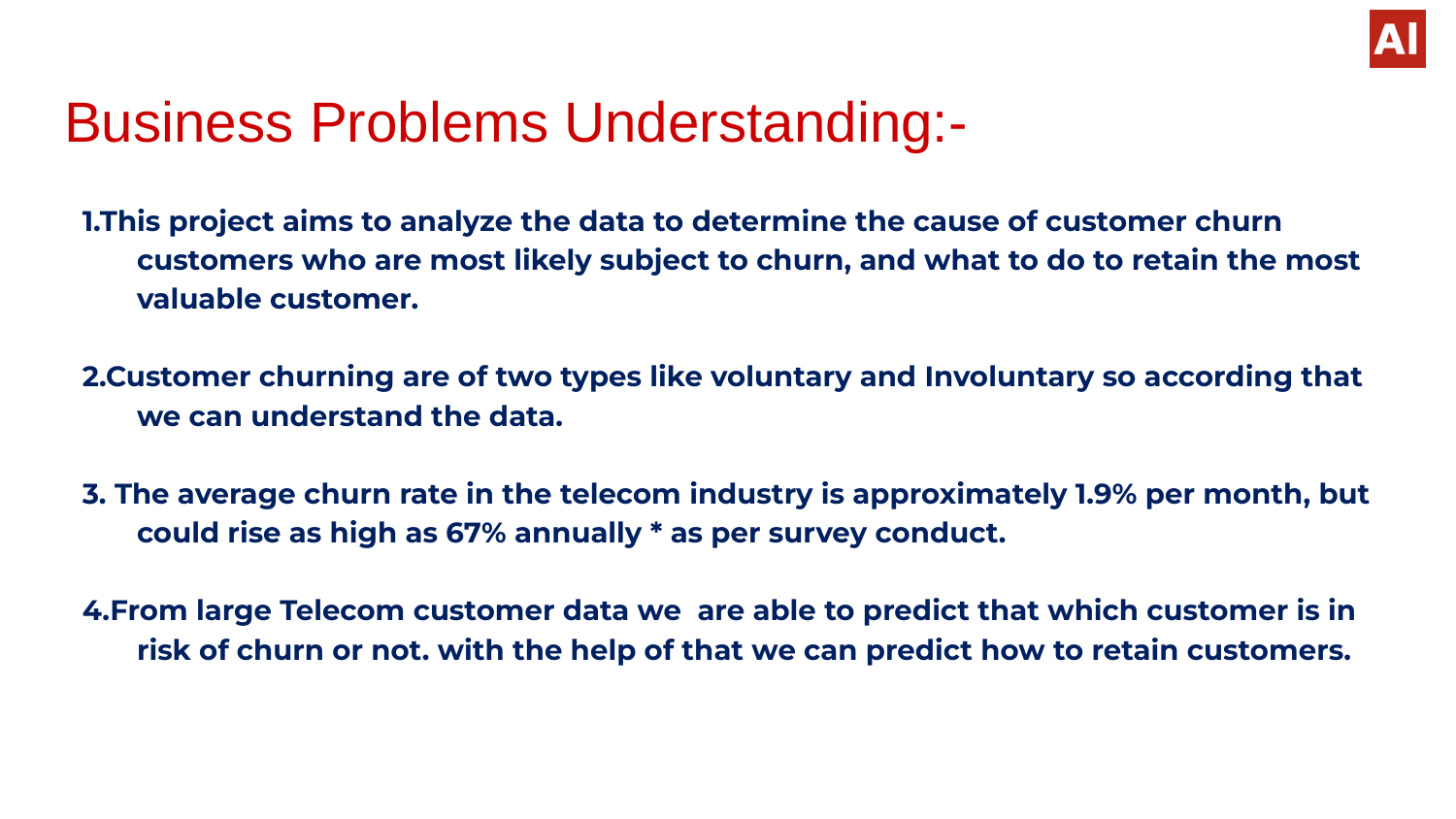

# Business Problems Understanding:-
1.This project aims to analyze the data to determine the cause of customer churn customers who are most likely subject to churn, and what to do to retain the most valuable customer.

2.Customer churning are of two types like voluntary and Involuntary so according that we can understand the data.

3. The average churn rate in the telecom industry is approximately 1.9% per month, but could rise as high as 67% annually * as per survey conduct.

4.From large Telecom customer data we  are able to predict that which customer is in risk of churn or not. with the help of that we can predict how to retain customers.